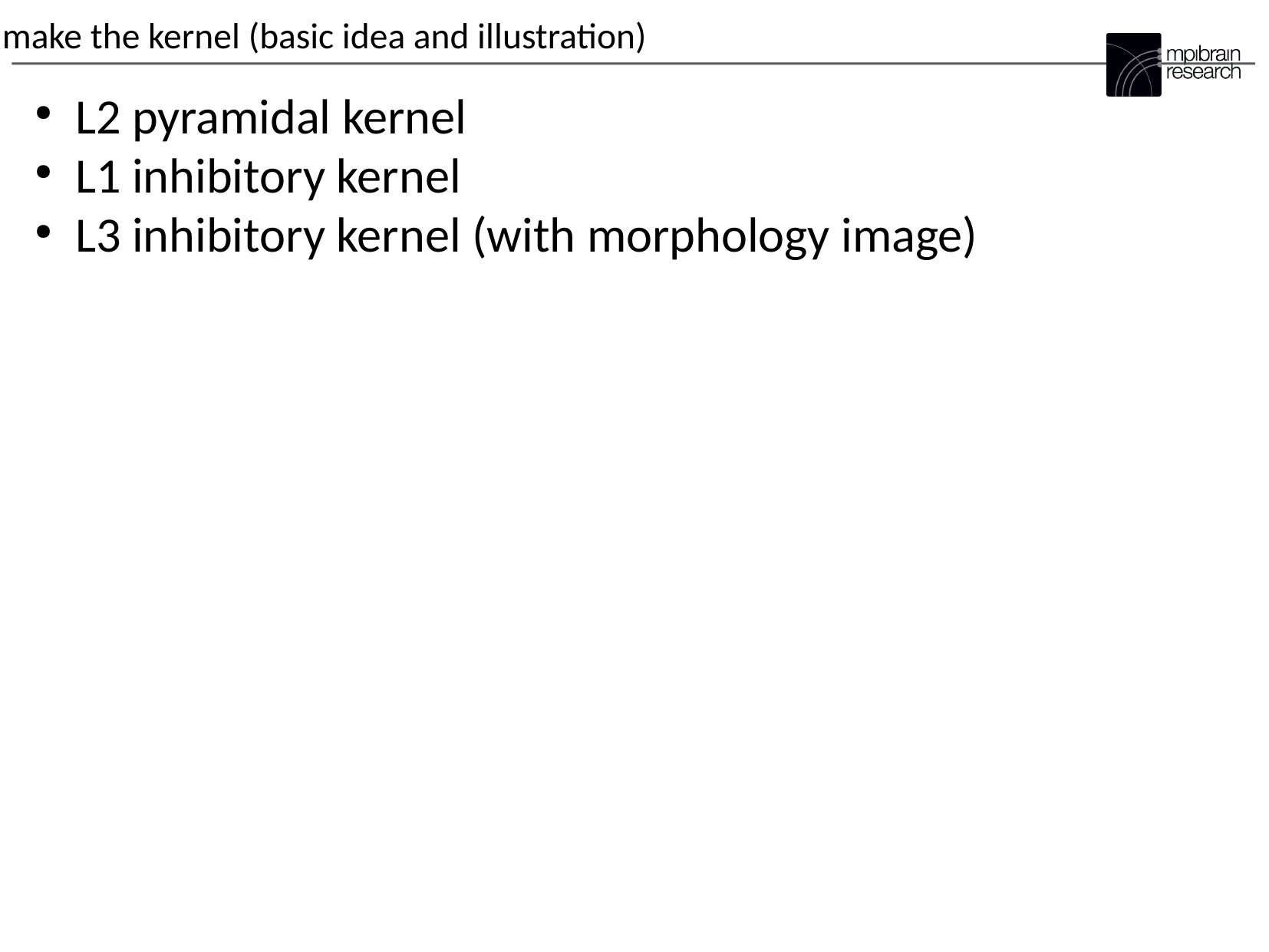

make the kernel (basic idea and illustration)
L2 pyramidal kernel
L1 inhibitory kernel
L3 inhibitory kernel (with morphology image)